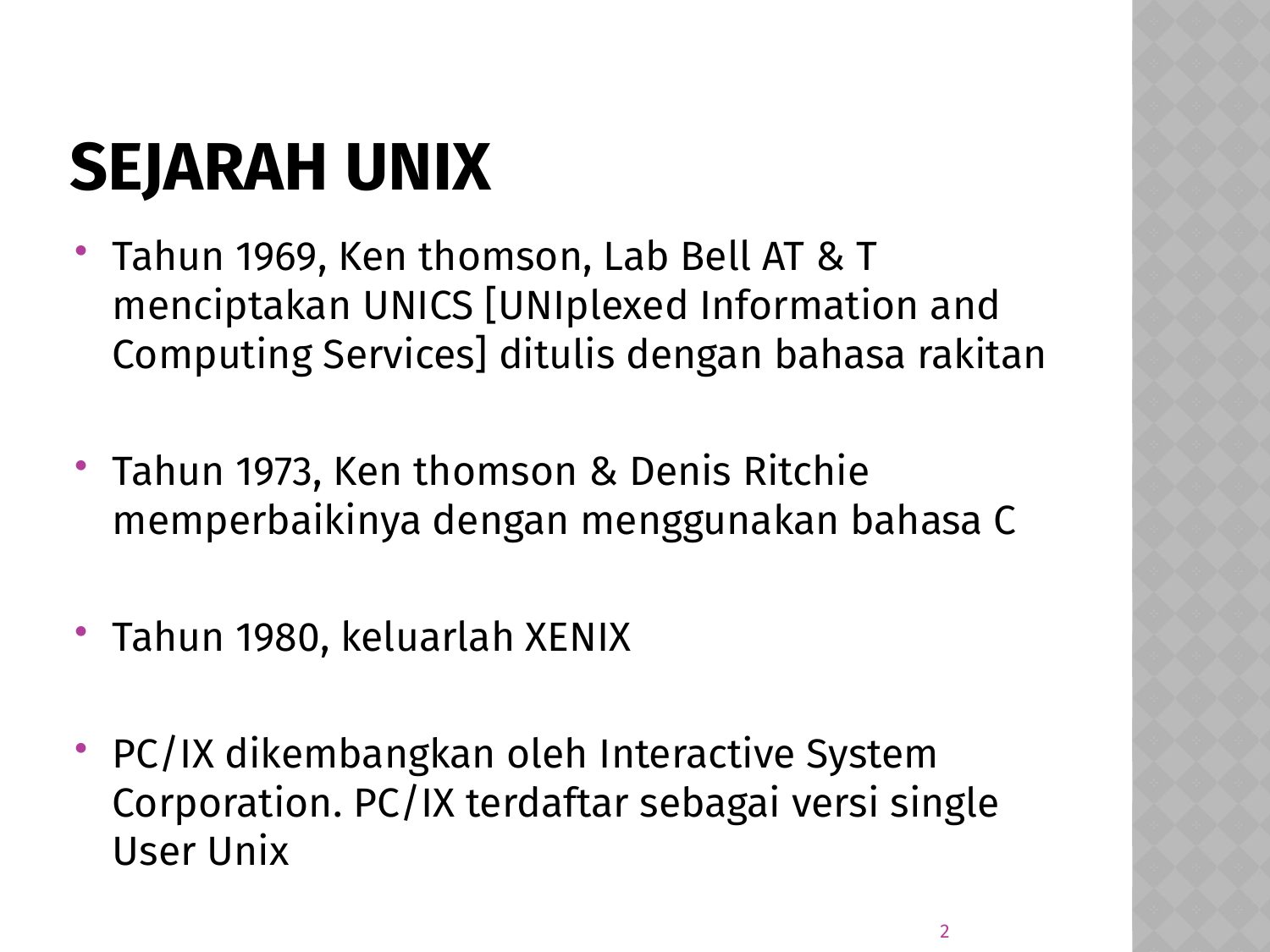

# Sejarah Unix
Tahun 1969, Ken thomson, Lab Bell AT & T menciptakan UNICS [UNIplexed Information and Computing Services] ditulis dengan bahasa rakitan

Tahun 1973, Ken thomson & Denis Ritchie memperbaikinya dengan menggunakan bahasa C

Tahun 1980, keluarlah XENIX

PC/IX dikembangkan oleh Interactive System Corporation. PC/IX terdaftar sebagai versi single User Unix

2